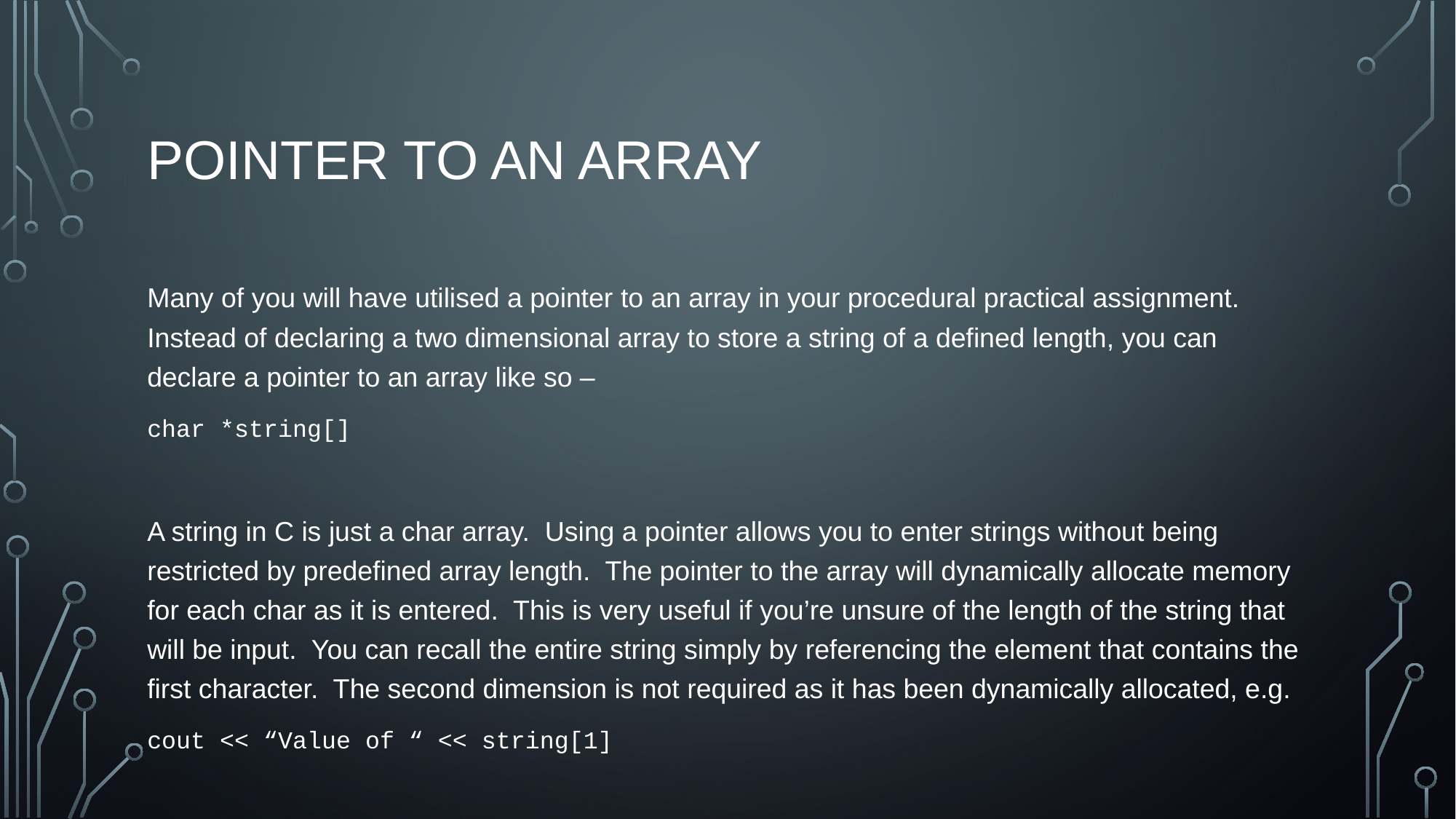

# Pointer to an array
Many of you will have utilised a pointer to an array in your procedural practical assignment.  Instead of declaring a two dimensional array to store a string of a defined length, you can declare a pointer to an array like so –
char *string[]

A string in C is just a char array.  Using a pointer allows you to enter strings without being restricted by predefined array length.  The pointer to the array will dynamically allocate memory for each char as it is entered.  This is very useful if you’re unsure of the length of the string that will be input.  You can recall the entire string simply by referencing the element that contains the first character.  The second dimension is not required as it has been dynamically allocated, e.g.
cout << “Value of “ << string[1]